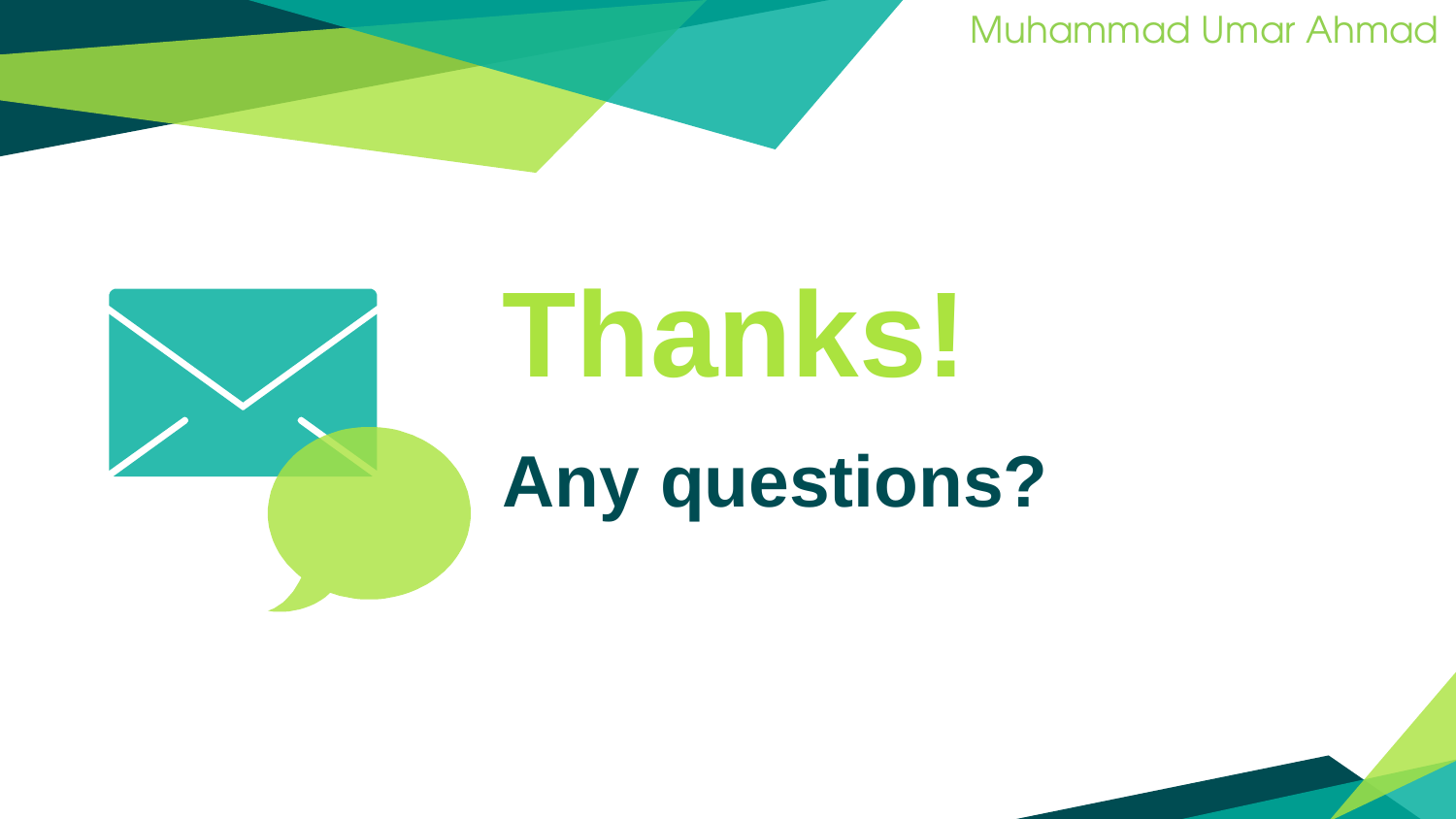

Muhammad Umar Ahmad
Thanks!

Any questions?

16